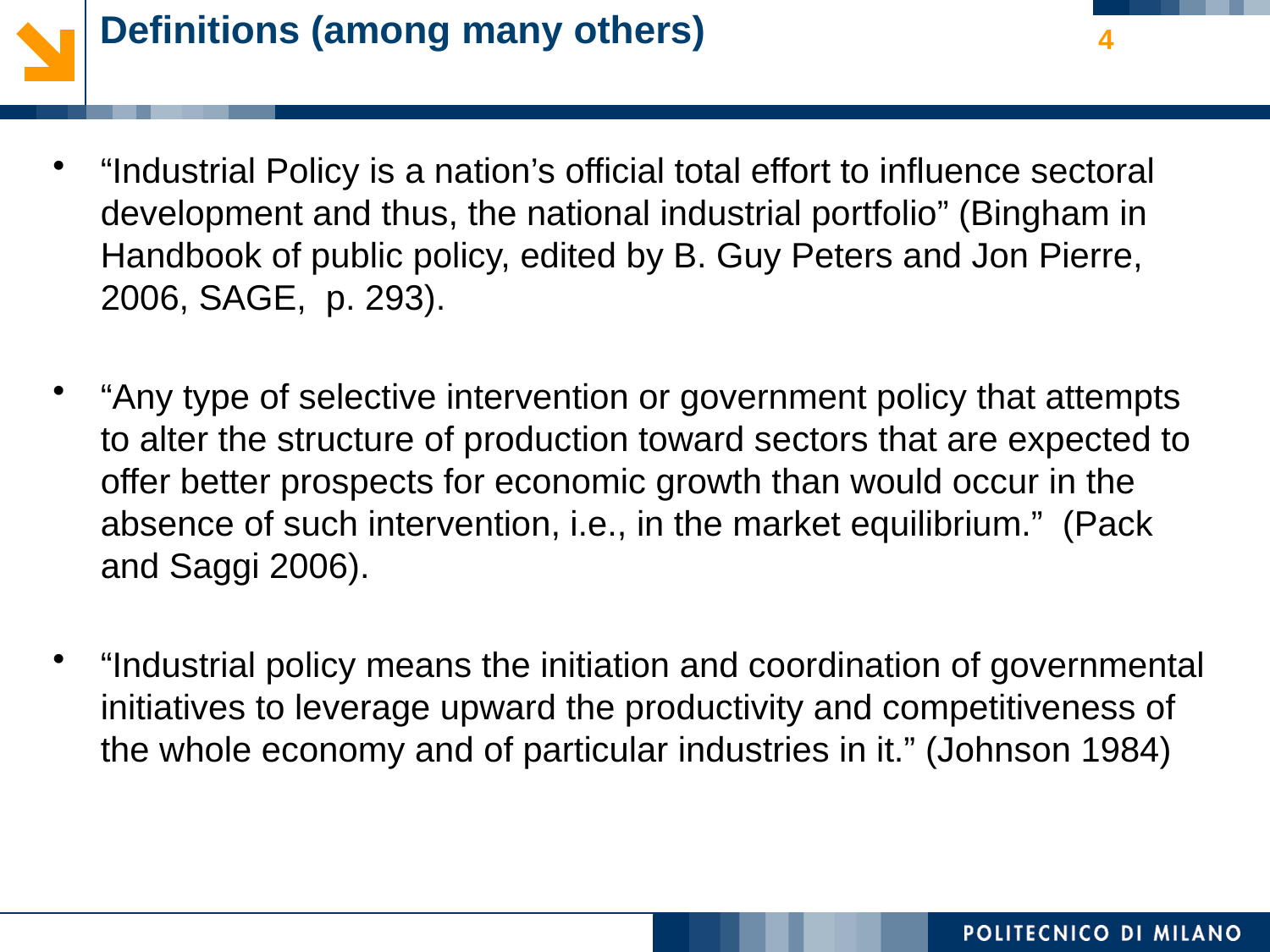

# Definitions (among many others)
4
“Industrial Policy is a nation’s official total effort to influence sectoral development and thus, the national industrial portfolio” (Bingham in Handbook of public policy, edited by B. Guy Peters and Jon Pierre, 2006, SAGE,  p. 293).

“Any type of selective intervention or government policy that attempts to alter the structure of production toward sectors that are expected to offer better prospects for economic growth than would occur in the absence of such intervention, i.e., in the market equilibrium.”  (Pack and Saggi 2006).

“Industrial policy means the initiation and coordination of governmental initiatives to leverage upward the productivity and competitiveness of the whole economy and of particular industries in it.” (Johnson 1984)